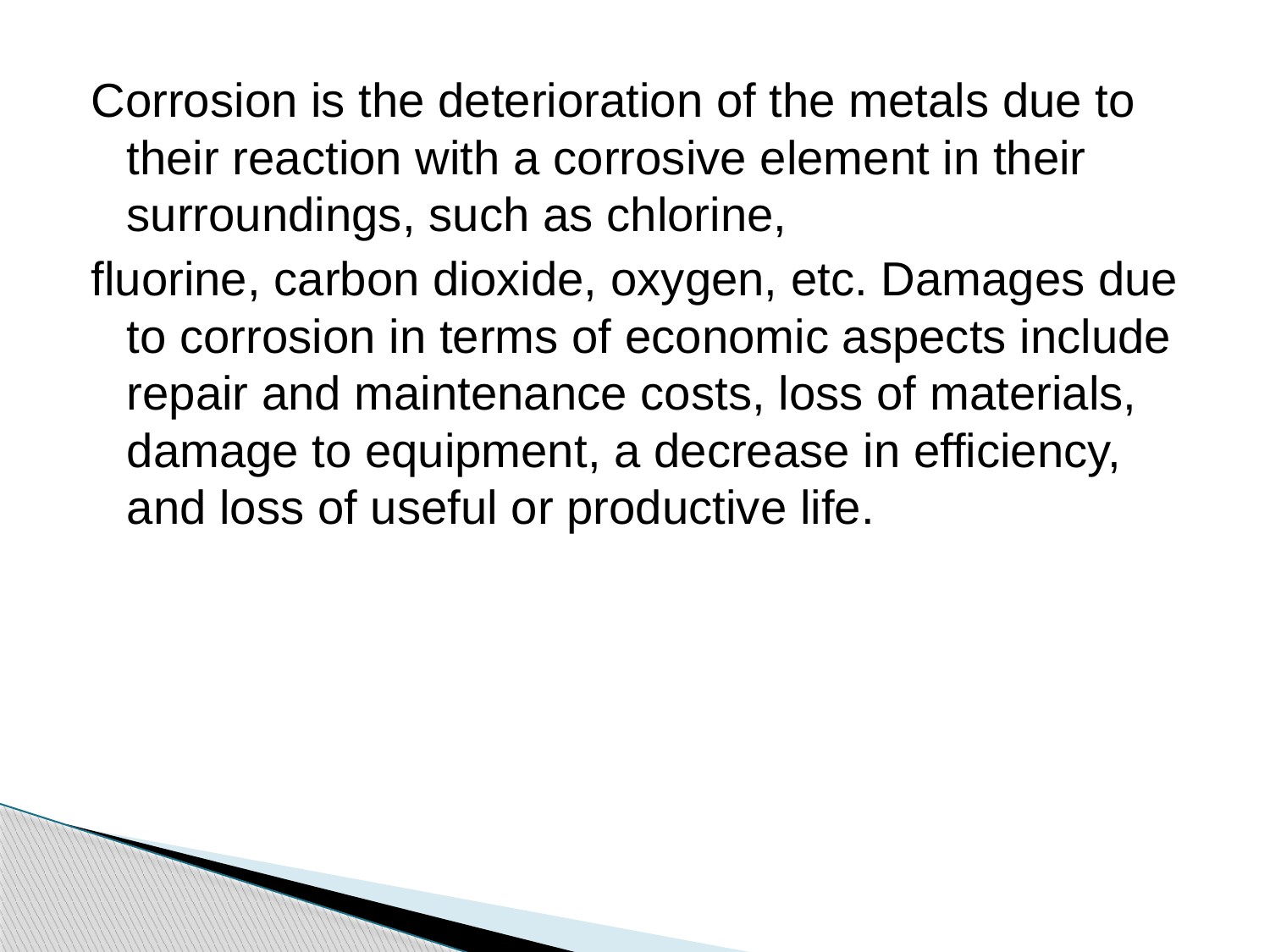

Corrosion is the deterioration of the metals due to their reaction with a corrosive element in their surroundings, such as chlorine,
fluorine, carbon dioxide, oxygen, etc. Damages due to corrosion in terms of economic aspects include repair and maintenance costs, loss of materials, damage to equipment, a decrease in efficiency, and loss of useful or productive life.